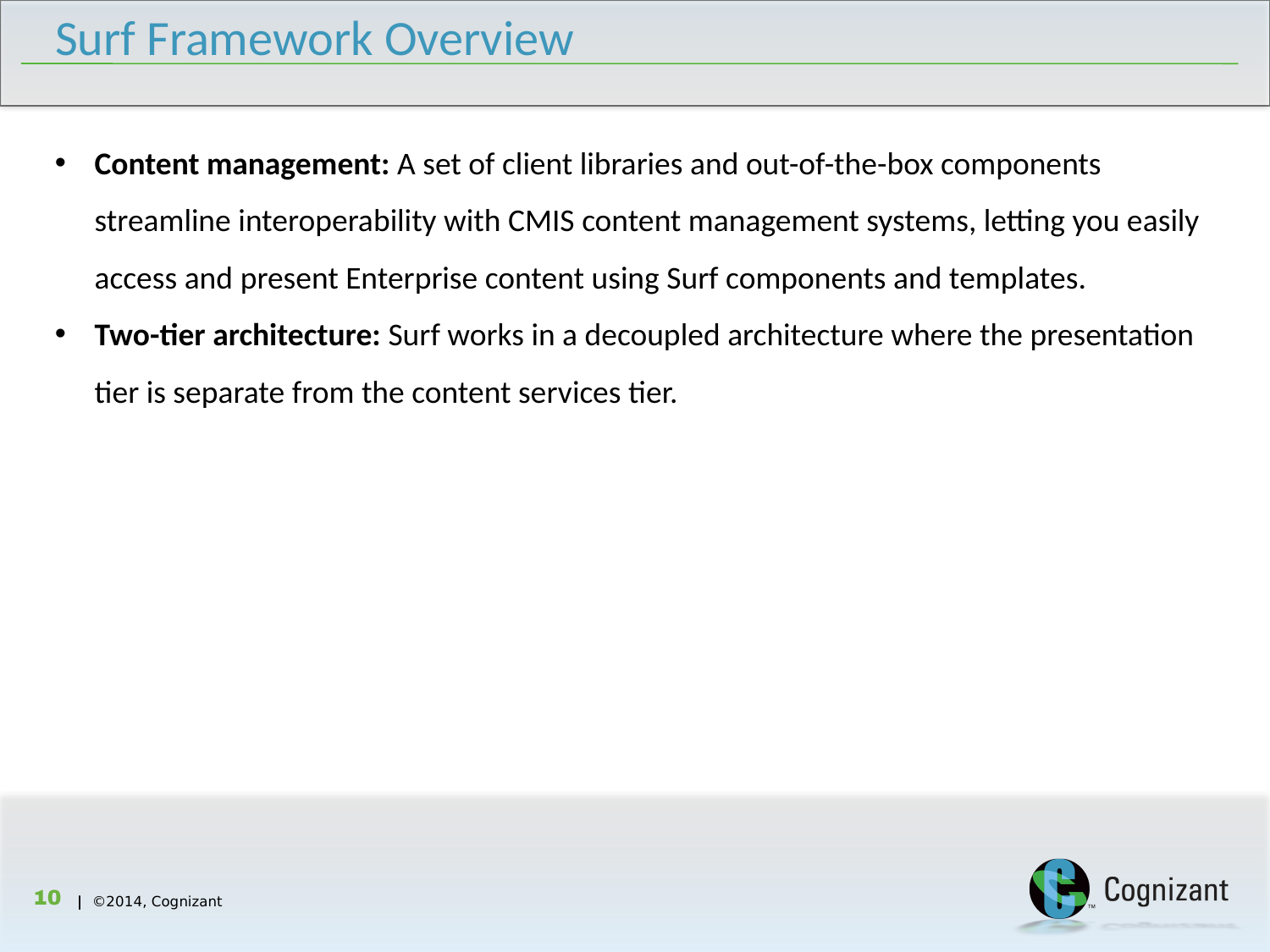

Surf Framework Overview
Content management: A set of client libraries and out-of-the-box components streamline interoperability with CMIS content management systems, letting you easily access and present Enterprise content using Surf components and templates.
Two-tier architecture: Surf works in a decoupled architecture where the presentation tier is separate from the content services tier.
10